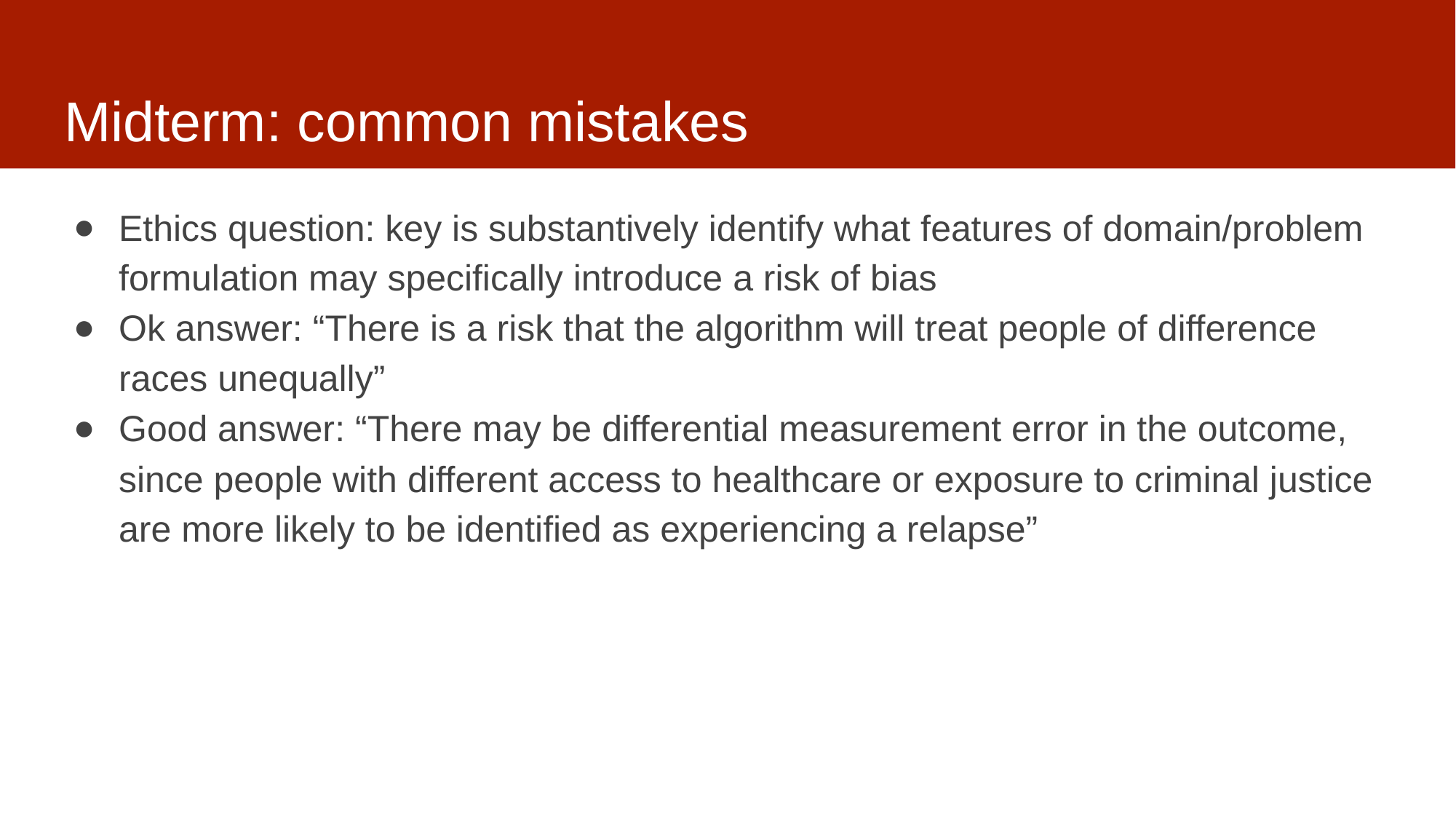

# Midterm: common mistakes
Ethics question: key is substantively identify what features of domain/problem formulation may specifically introduce a risk of bias
Ok answer: “There is a risk that the algorithm will treat people of difference races unequally”
Good answer: “There may be differential measurement error in the outcome, since people with different access to healthcare or exposure to criminal justice are more likely to be identified as experiencing a relapse”